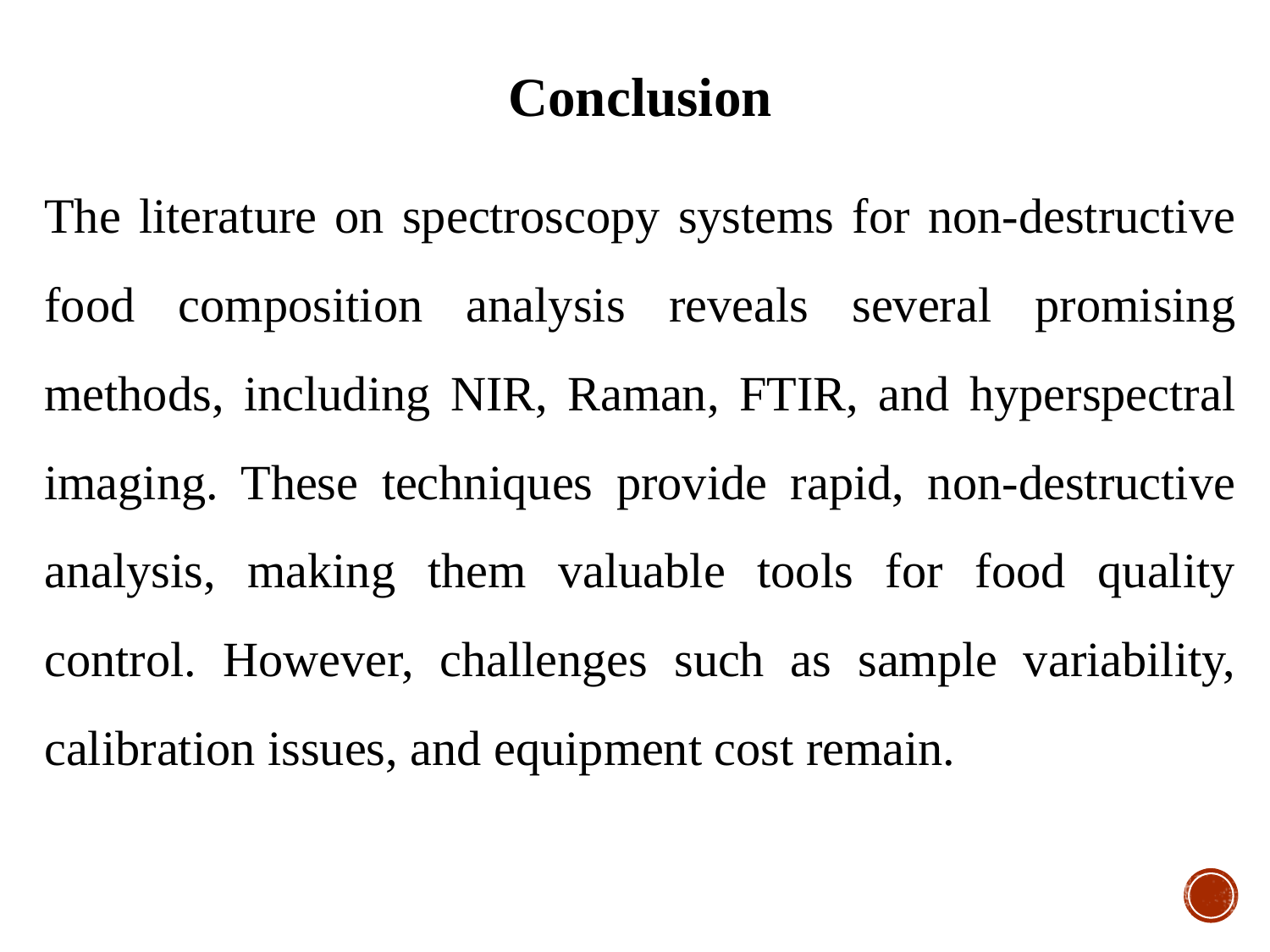

# Conclusion
The literature on spectroscopy systems for non-destructive food composition analysis reveals several promising methods, including NIR, Raman, FTIR, and hyperspectral imaging. These techniques provide rapid, non-destructive analysis, making them valuable tools for food quality control. However, challenges such as sample variability, calibration issues, and equipment cost remain.